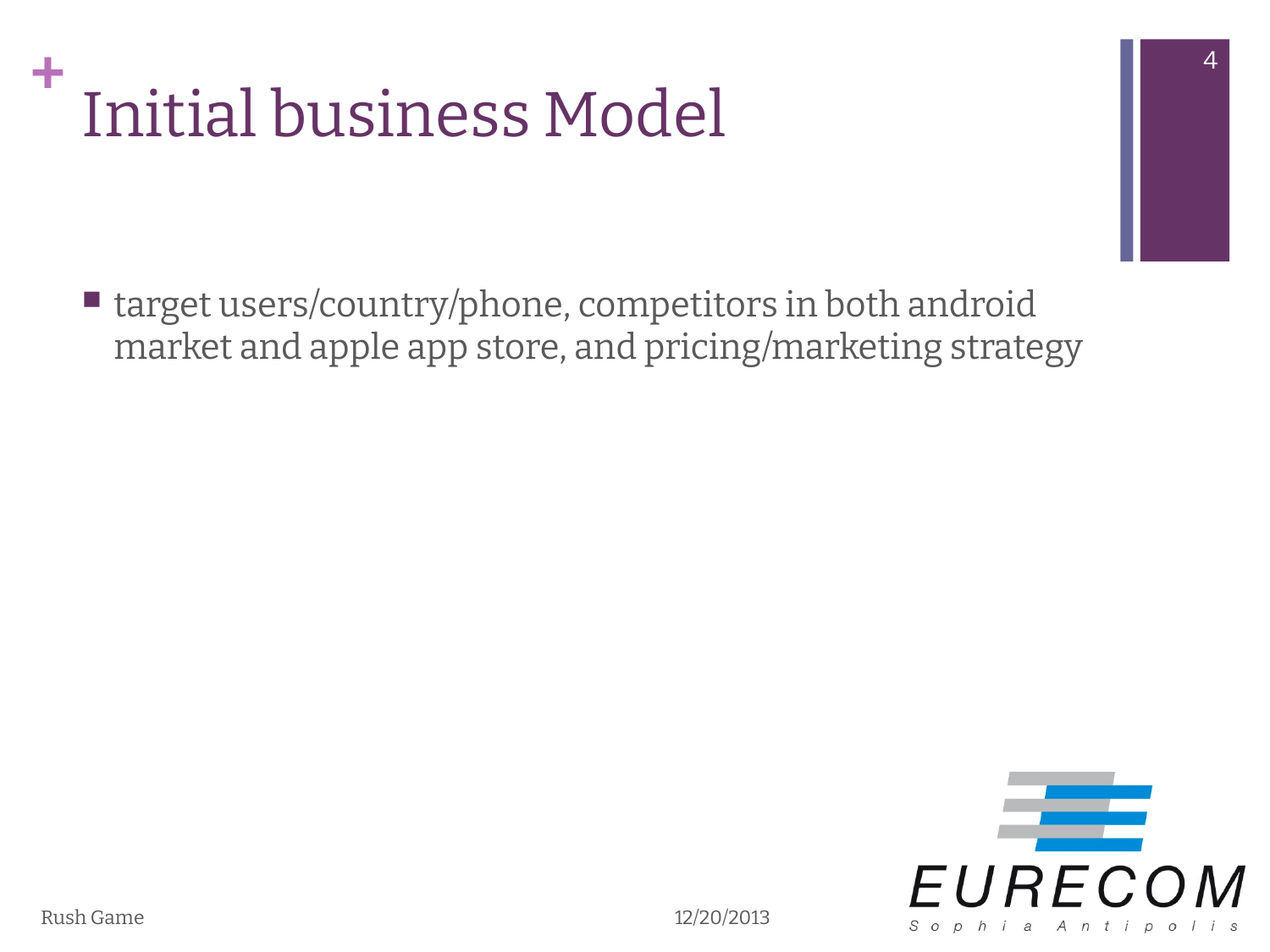

4
# Initial business Model
target users/country/phone, competitors in both android market and apple app store, and pricing/marketing strategy

Rush Game
12/20/2013